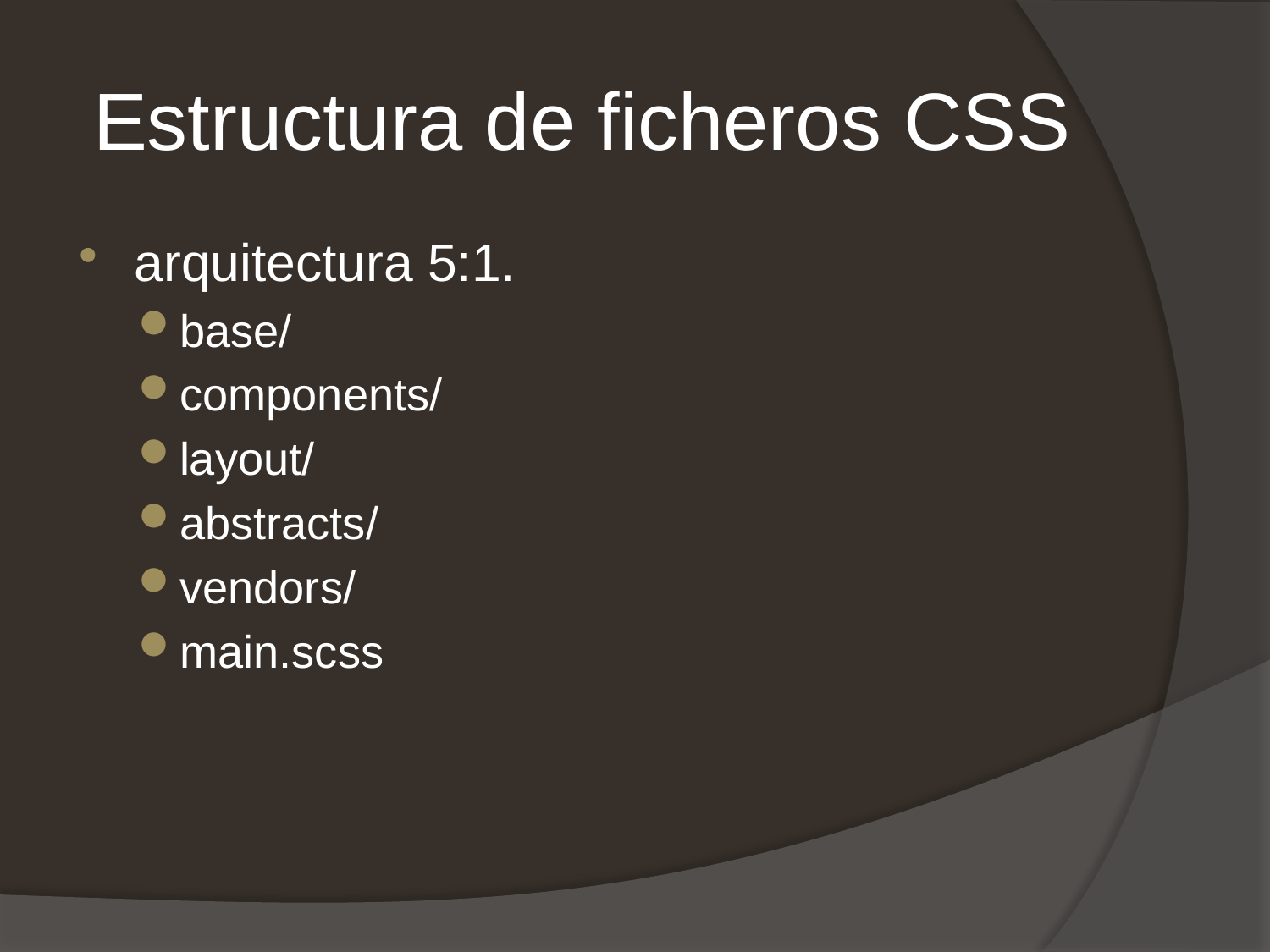

# Estructura de ficheros CSS
arquitectura 5:1.
base/
components/
layout/
abstracts/
vendors/
main.scss